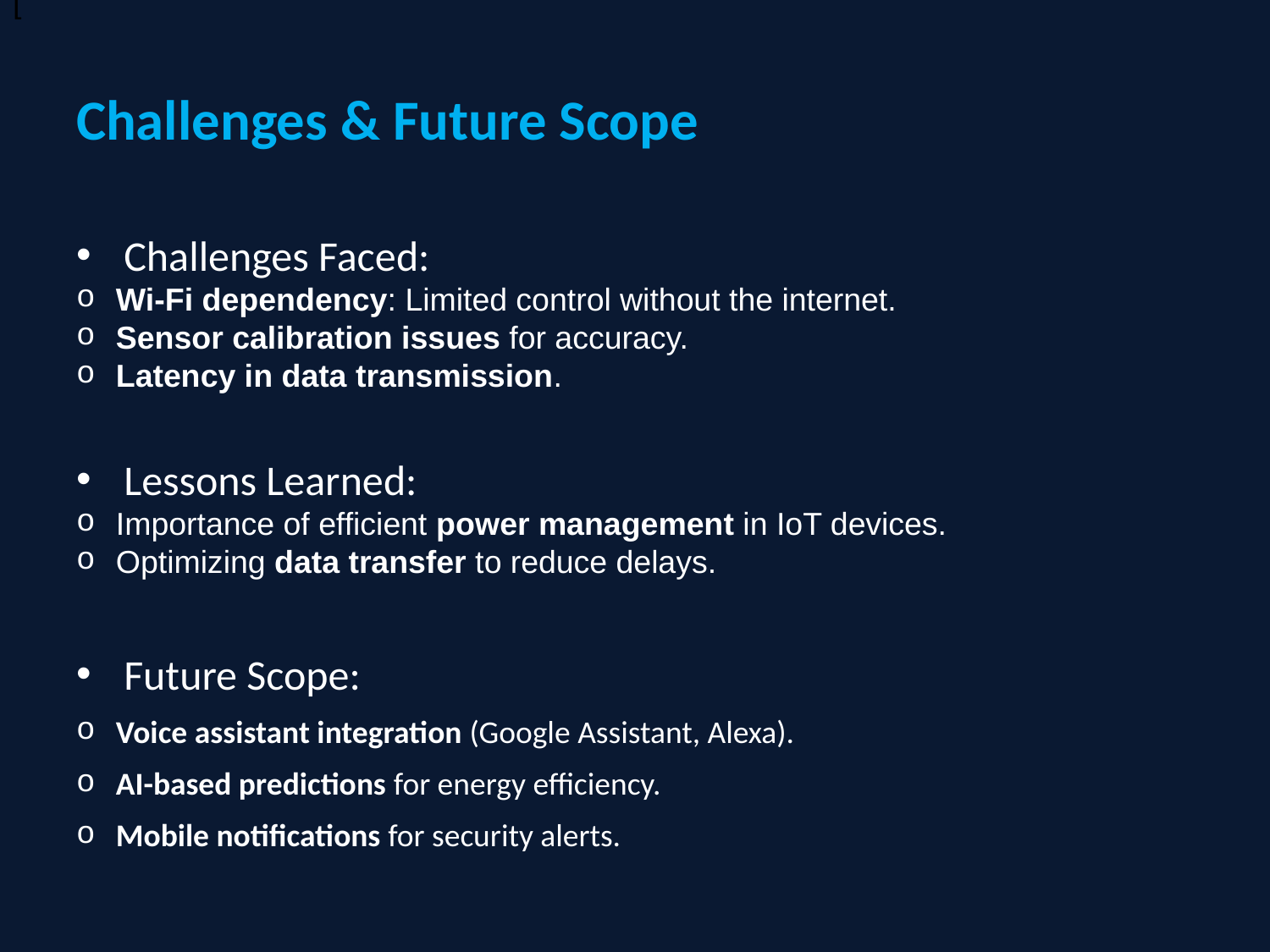

[
# Challenges & Future Scope
Challenges Faced:
Wi-Fi dependency: Limited control without the internet.
Sensor calibration issues for accuracy.
Latency in data transmission.

Lessons Learned:
Importance of efficient power management in IoT devices.
Optimizing data transfer to reduce delays.

Future Scope:
Voice assistant integration (Google Assistant, Alexa).
AI-based predictions for energy efficiency.
Mobile notifications for security alerts.